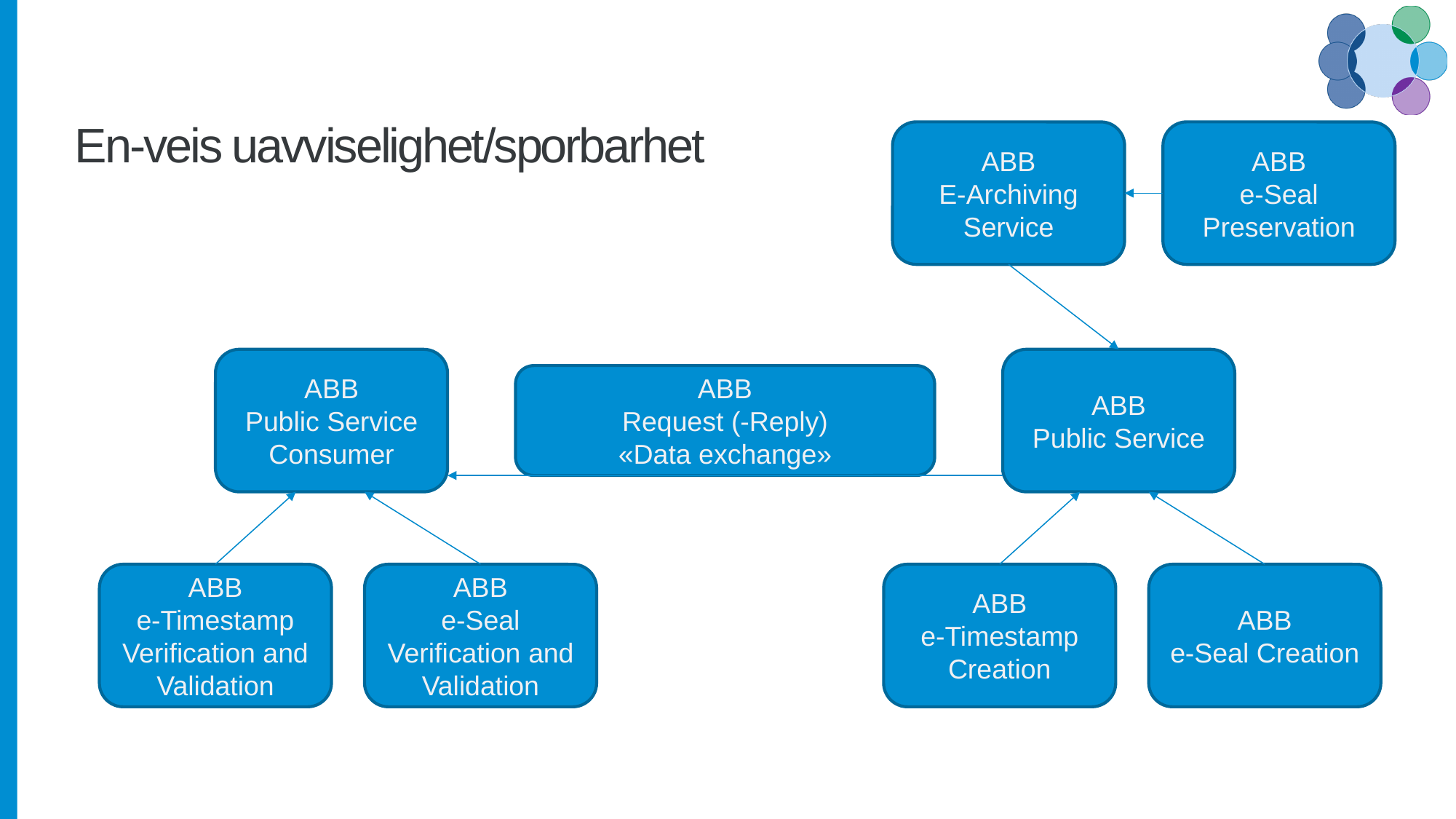

# En-veis uavviselighet/sporbarhet
ABB
E-Archiving Service
ABB
e-Seal Preservation
ABB
Public Service Consumer
ABB
Public Service
ABB
Request (-Reply)
«Data exchange»
ABB
e-Timestamp Verification and Validation
ABB
e-Seal Verification and Validation
ABB
e-Timestamp Creation
ABB
e-Seal Creation